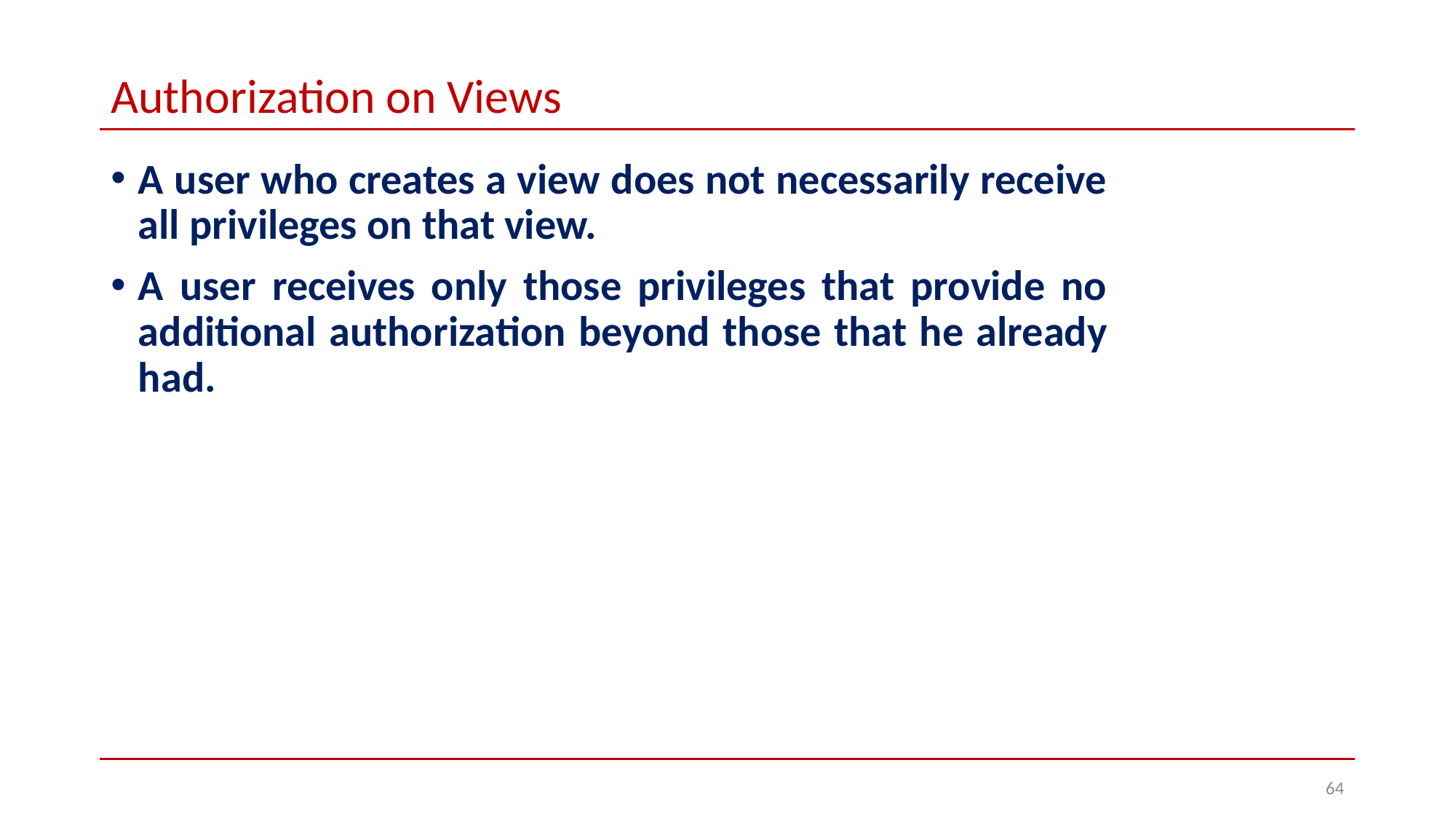

# Authorization on Views
A user who creates a view does not necessarily receive all privileges on that view.
A user receives only those privileges that provide no additional authorization beyond those that he already had.
64